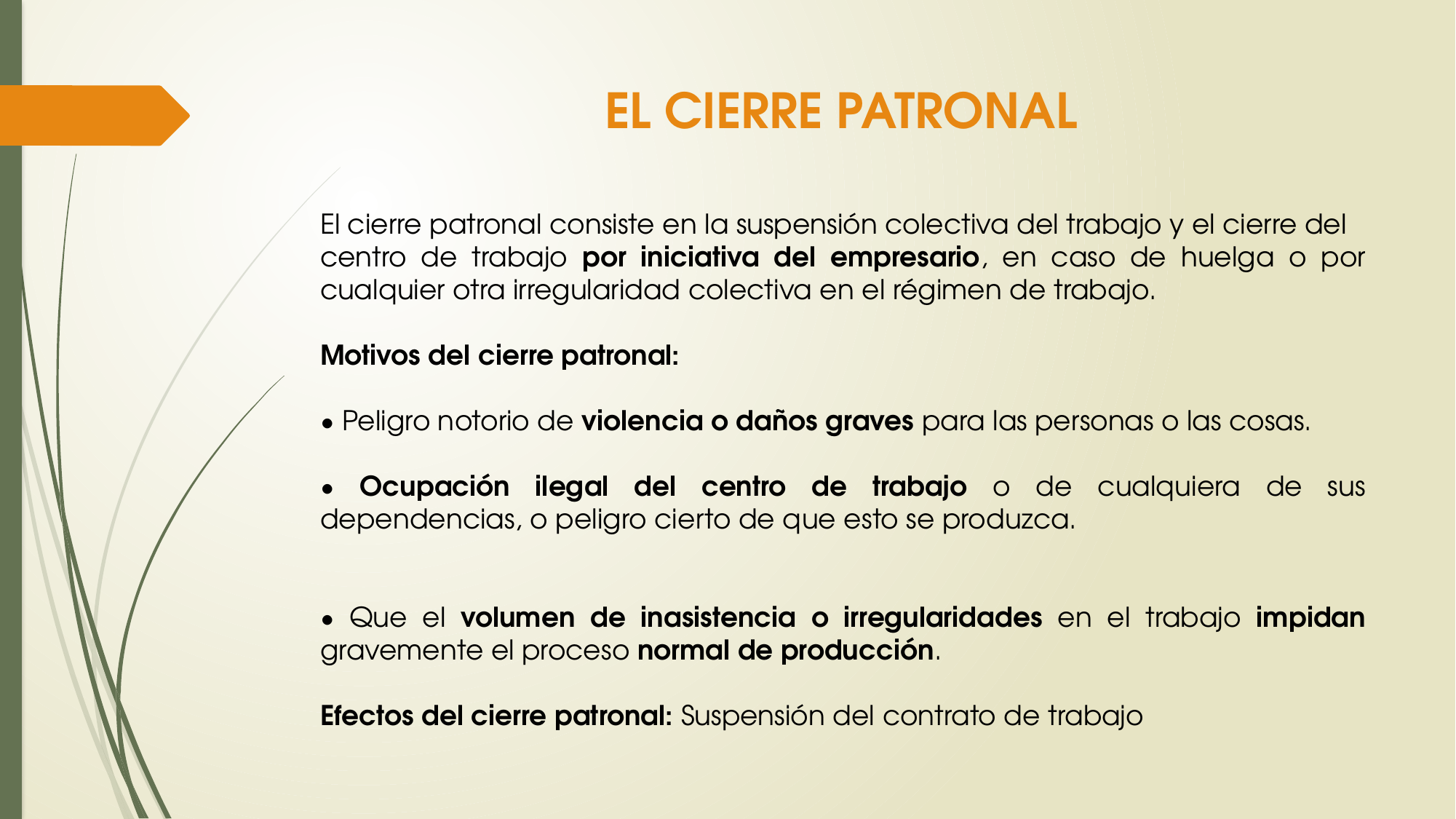

# EL CIERRE PATRONAL
El cierre patronal consiste en la suspensión colectiva del trabajo y el cierre del
centro de trabajo por iniciativa del empresario, en caso de huelga o por cualquier otra irregularidad colectiva en el régimen de trabajo.

Motivos del cierre patronal:

• Peligro notorio de violencia o daños graves para las personas o las cosas.

• Ocupación ilegal del centro de trabajo o de cualquiera de sus dependencias, o peligro cierto de que esto se produzca.

• Que el volumen de inasistencia o irregularidades en el trabajo impidan gravemente el proceso normal de producción.

Efectos del cierre patronal: Suspensión del contrato de trabajo